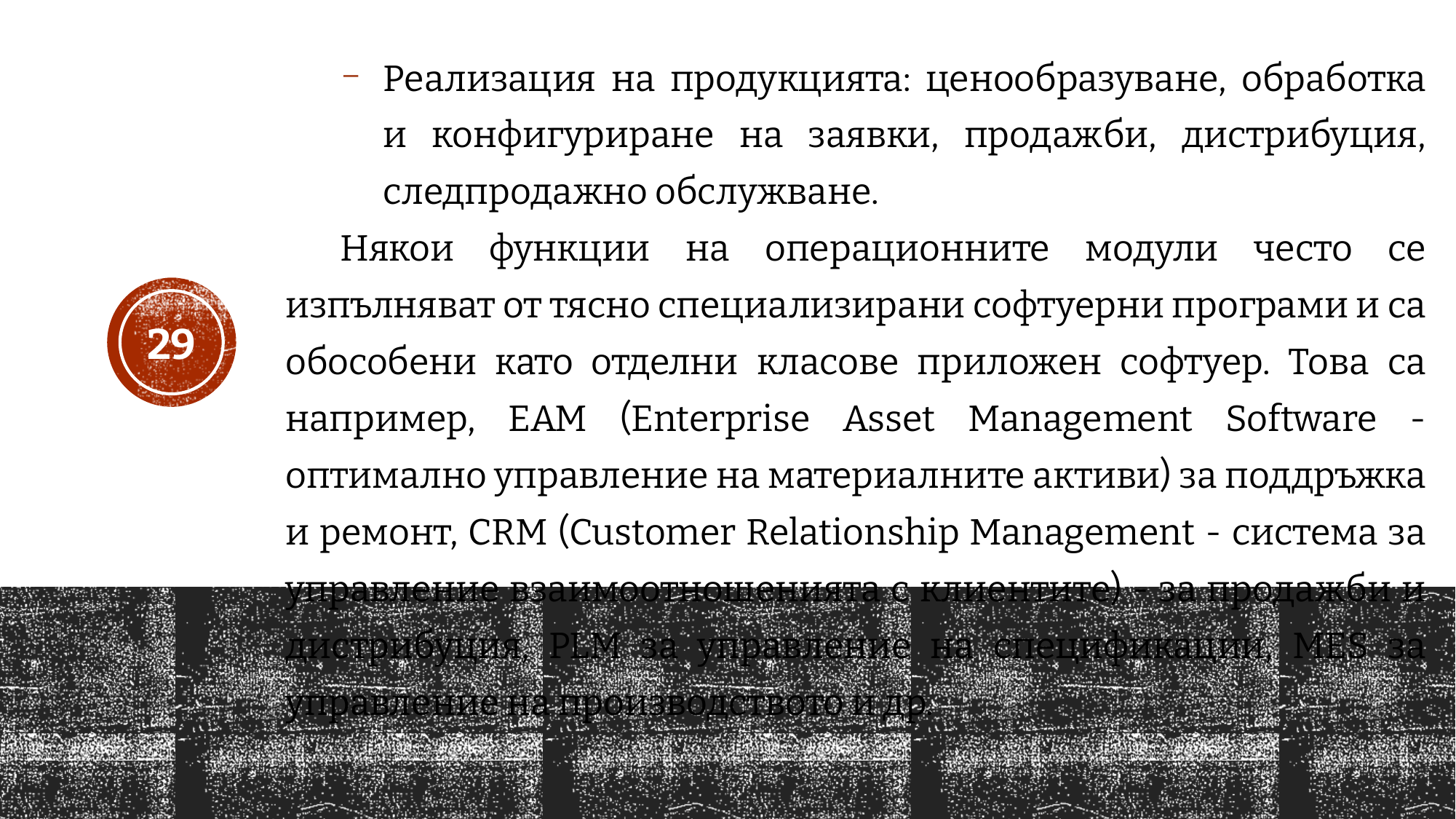

Реализация на продукцията: ценообразуване, обработка и конфигуриране на заявки, продажби, дистрибуция, следпродажно обслужване.
Някои функции на операционните модули често се изпълняват от тясно специализирани софтуерни програми и са обособени като отделни класове приложен софтуер. Това са например, EAM (Enterprise Asset Management Software - оптимално управление на материалните активи) за поддръжка и ремонт, CRM (Customer Relationship Management - система за управление взаимоотношенията с клиентите) - за продажби и дистрибуция, PLM за управление на спецификации, MES за управление на производството и др.
29